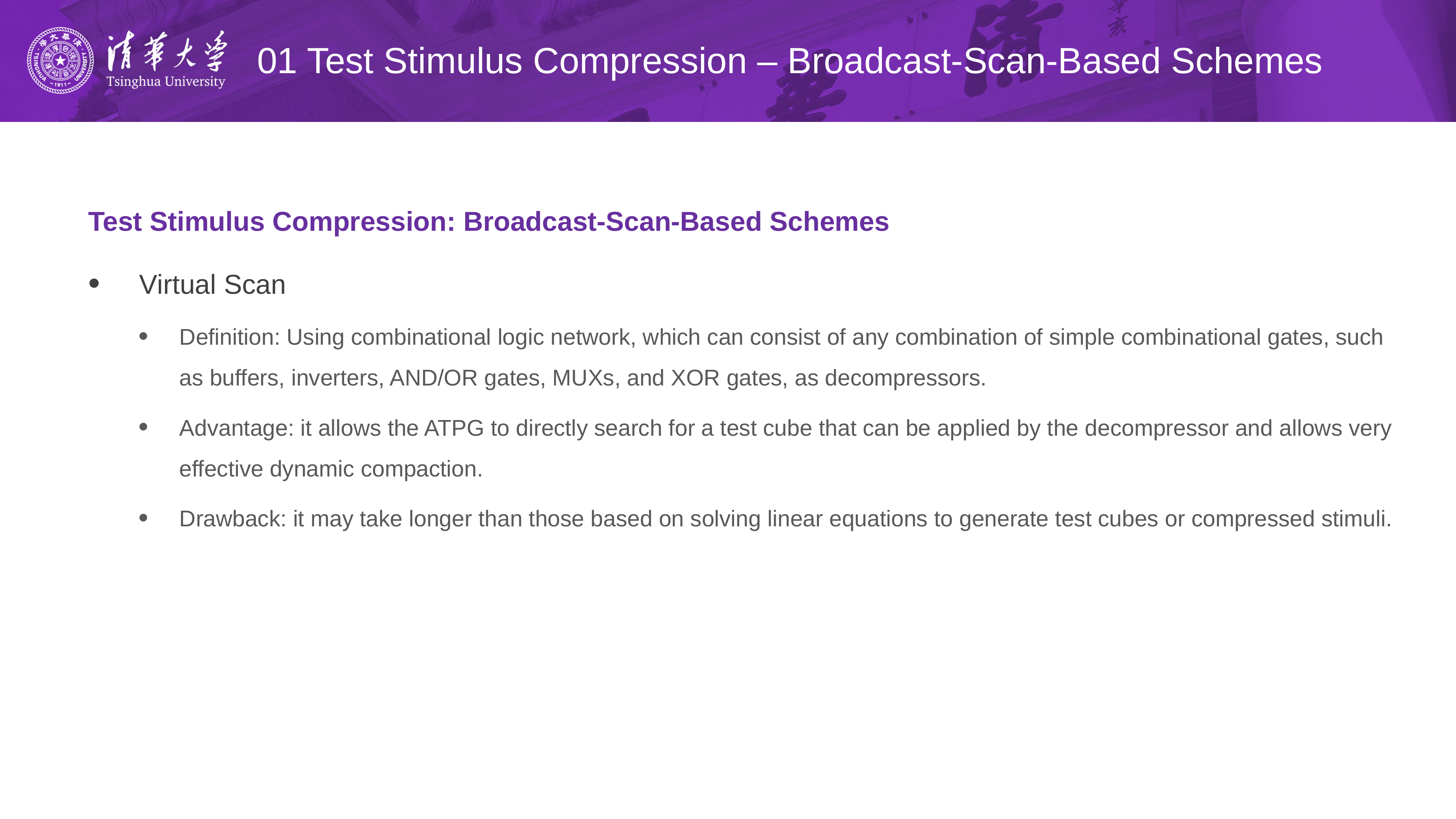

# 01 Test Stimulus Compression – Broadcast-Scan-Based Schemes
Test Stimulus Compression: Broadcast-Scan-Based Schemes
Virtual Scan
Definition: Using combinational logic network, which can consist of any combination of simple combinational gates, such as buffers, inverters, AND/OR gates, MUXs, and XOR gates, as decompressors.
Advantage: it allows the ATPG to directly search for a test cube that can be applied by the decompressor and allows very effective dynamic compaction.
Drawback: it may take longer than those based on solving linear equations to generate test cubes or compressed stimuli.